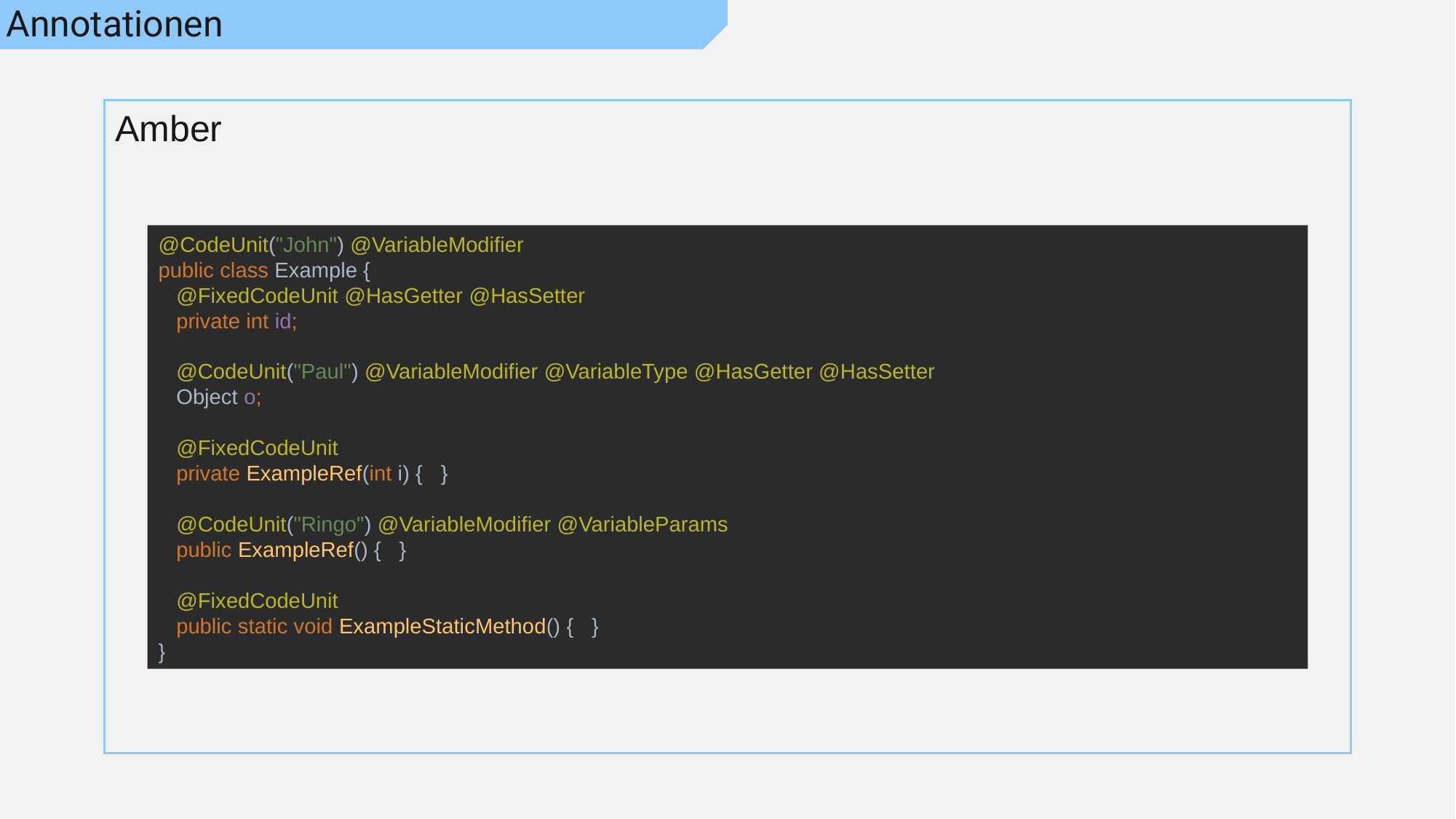

# Annotationen
Amber
@CodeUnit("John") @VariableModifier
public class Example {
   @FixedCodeUnit @HasGetter @HasSetter
   private int id;
   @CodeUnit("Paul") @VariableModifier @VariableType @HasGetter @HasSetter
   Object o;
   @FixedCodeUnit
   private ExampleRef(int i) {   }
   @CodeUnit("Ringo") @VariableModifier @VariableParams
   public ExampleRef() {   }
   @FixedCodeUnit
   public static void ExampleStaticMethod() {   }
}